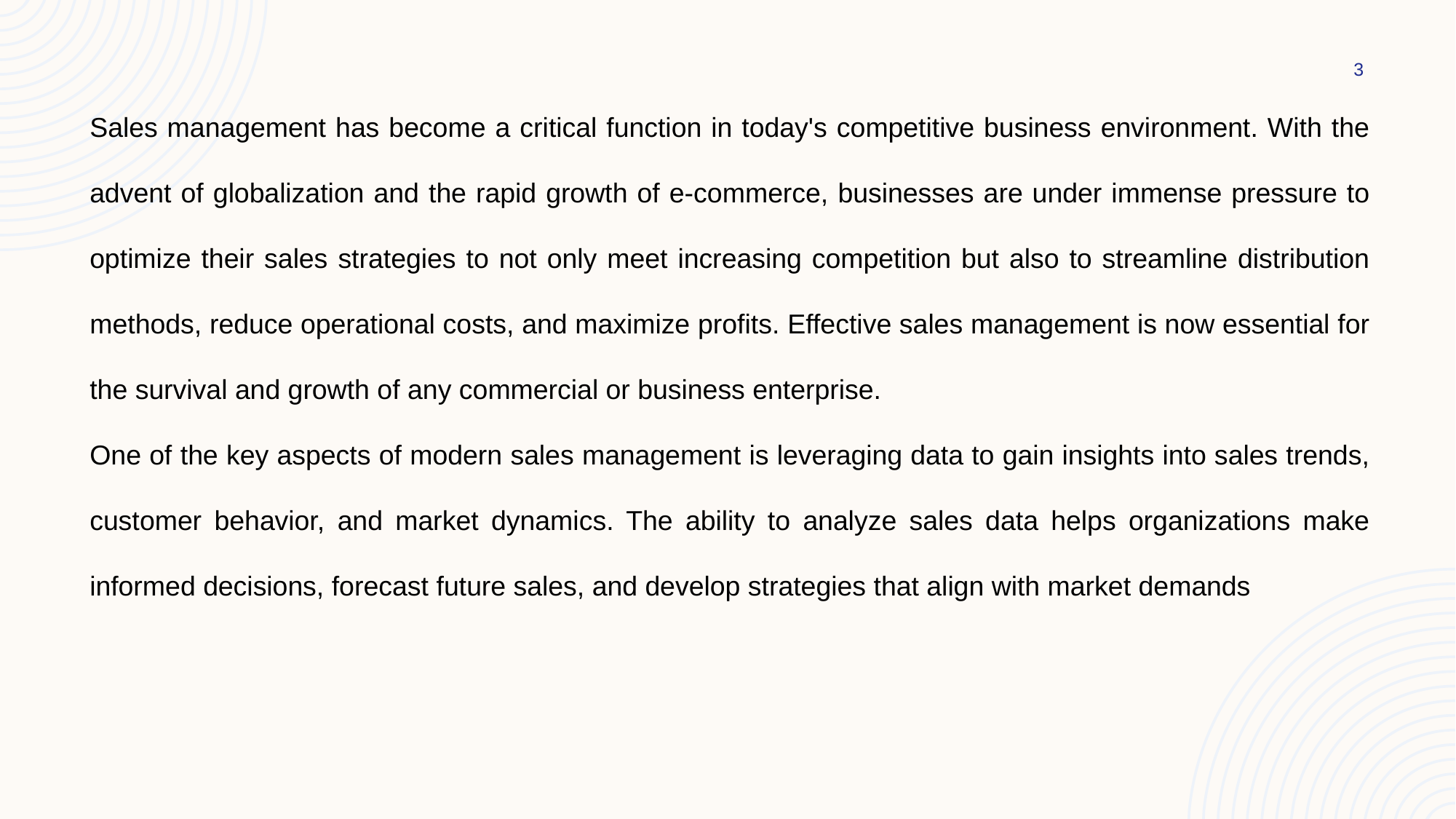

3
Sales management has become a critical function in today's competitive business environment. With the advent of globalization and the rapid growth of e-commerce, businesses are under immense pressure to optimize their sales strategies to not only meet increasing competition but also to streamline distribution methods, reduce operational costs, and maximize profits. Effective sales management is now essential for the survival and growth of any commercial or business enterprise.
One of the key aspects of modern sales management is leveraging data to gain insights into sales trends, customer behavior, and market dynamics. The ability to analyze sales data helps organizations make informed decisions, forecast future sales, and develop strategies that align with market demands